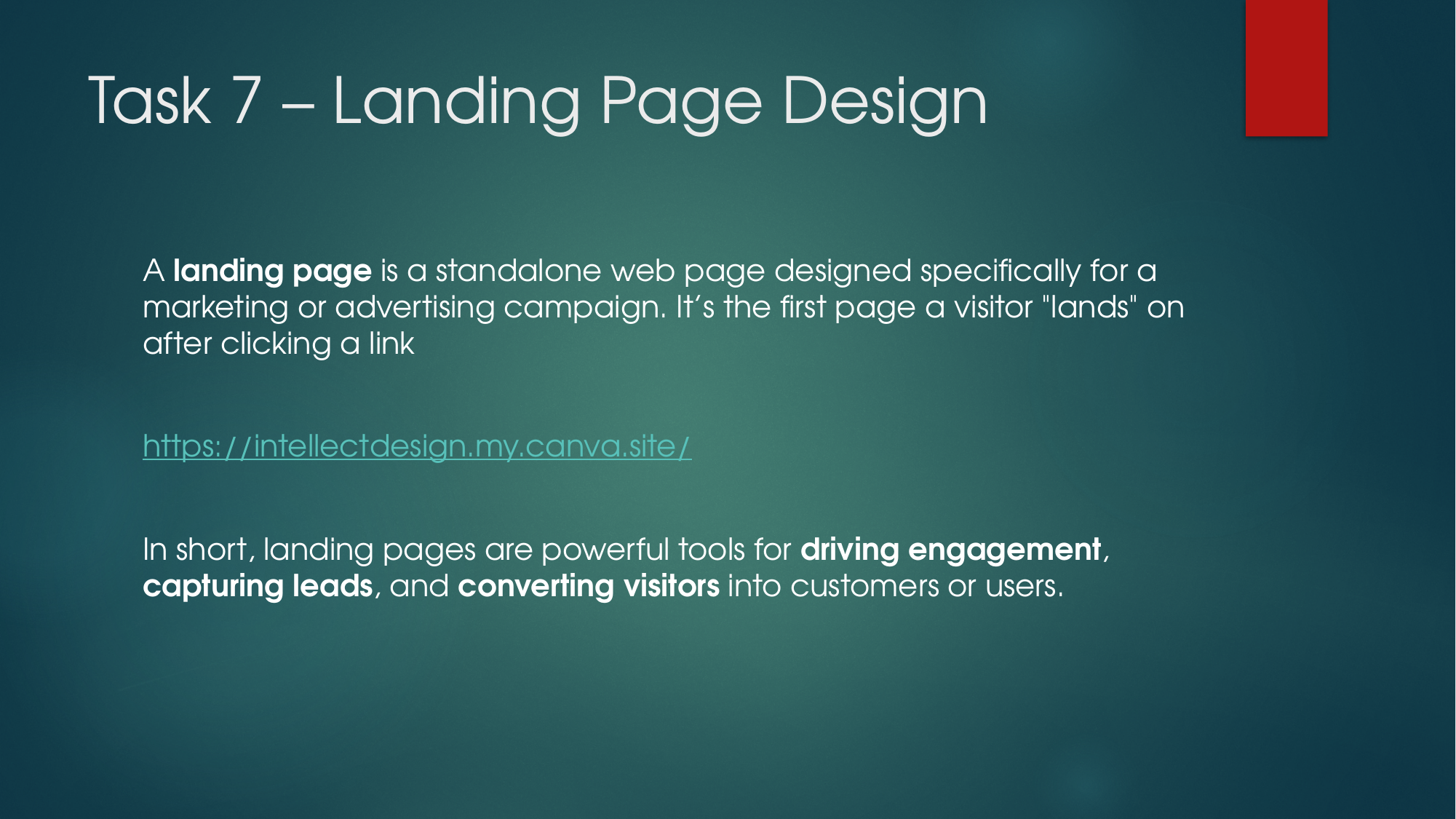

# Task 7 – Landing Page Design
A landing page is a standalone web page designed specifically for a marketing or advertising campaign. It’s the first page a visitor "lands" on after clicking a link

https://intellectdesign.my.canva.site/

In short, landing pages are powerful tools for driving engagement, capturing leads, and converting visitors into customers or users.